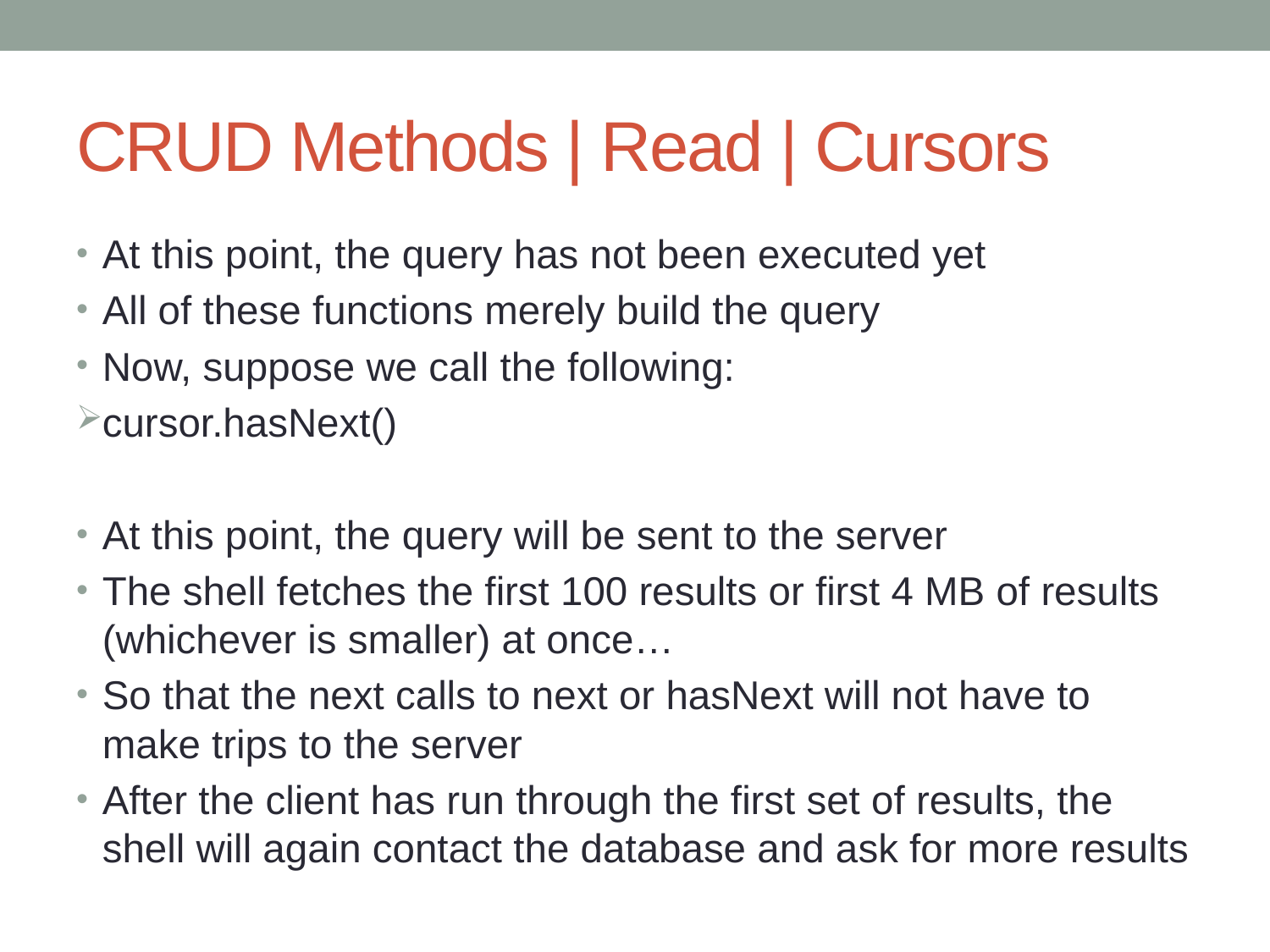

# CRUD Methods | Read | Cursors
At this point, the query has not been executed yet
All of these functions merely build the query
Now, suppose we call the following:
cursor.hasNext()

At this point, the query will be sent to the server
The shell fetches the first 100 results or first 4 MB of results (whichever is smaller) at once…
So that the next calls to next or hasNext will not have to make trips to the server
After the client has run through the first set of results, the shell will again contact the database and ask for more results